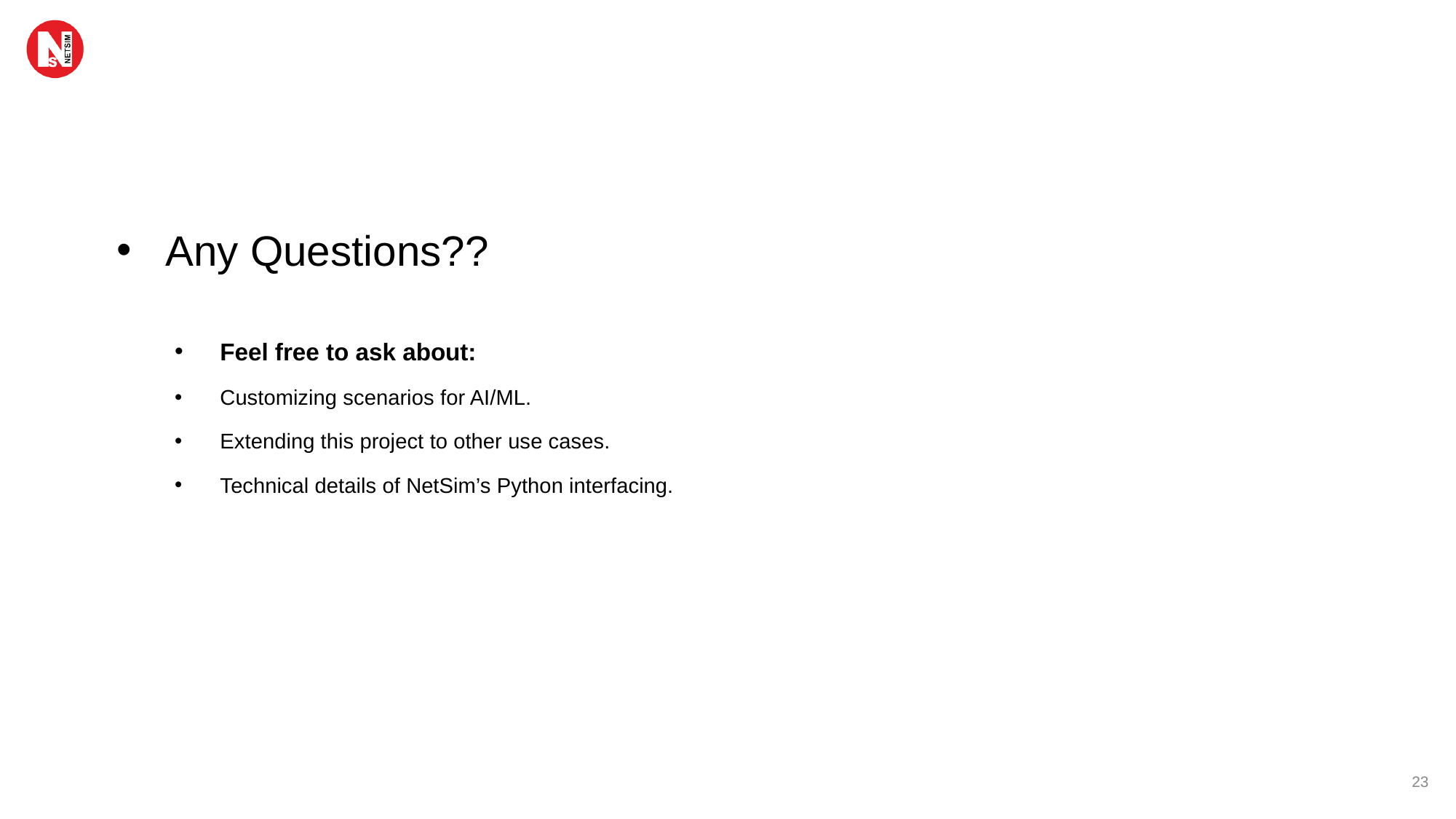

#
Any Questions??

Feel free to ask about:
Customizing scenarios for AI/ML.
Extending this project to other use cases.
Technical details of NetSim’s Python interfacing.

23